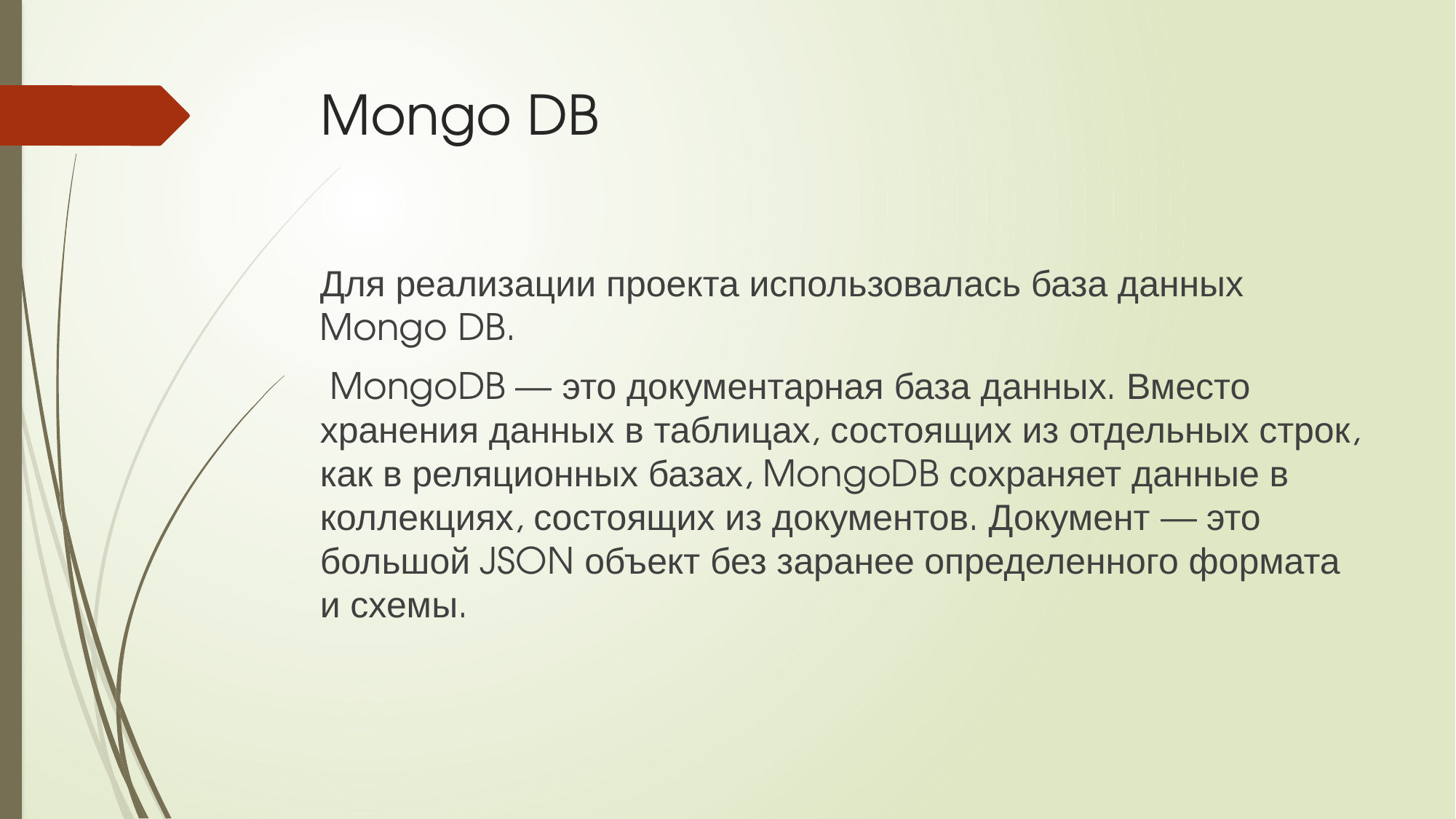

# Mongo DB
Для реализации проекта использовалась база данных Mongo DB.
 MongoDB — это документарная база данных. Вместо хранения данных в таблицах, состоящих из отдельных строк, как в реляционных базах, MongoDB сохраняет данные в коллекциях, состоящих из документов. Документ — это большой JSON объект без заранее определенного формата и схемы.